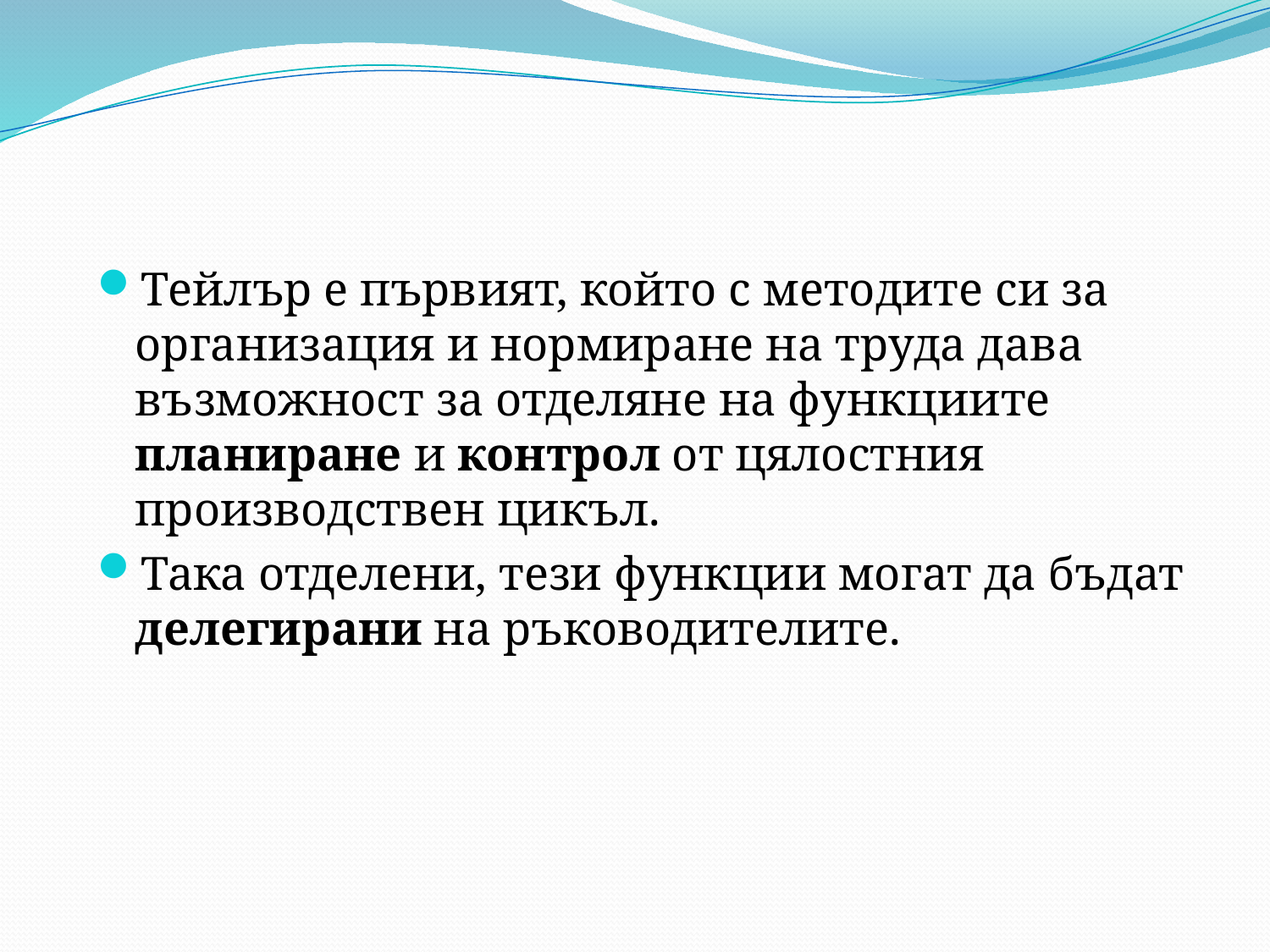

Тейлър е първият, който с методите си за организация и нормиране на труда дава възможност за отделяне на функциите планиране и контрол от цялостния производствен цикъл.
Така отделени, тези функции могат да бъдат делегирани на ръководителите.